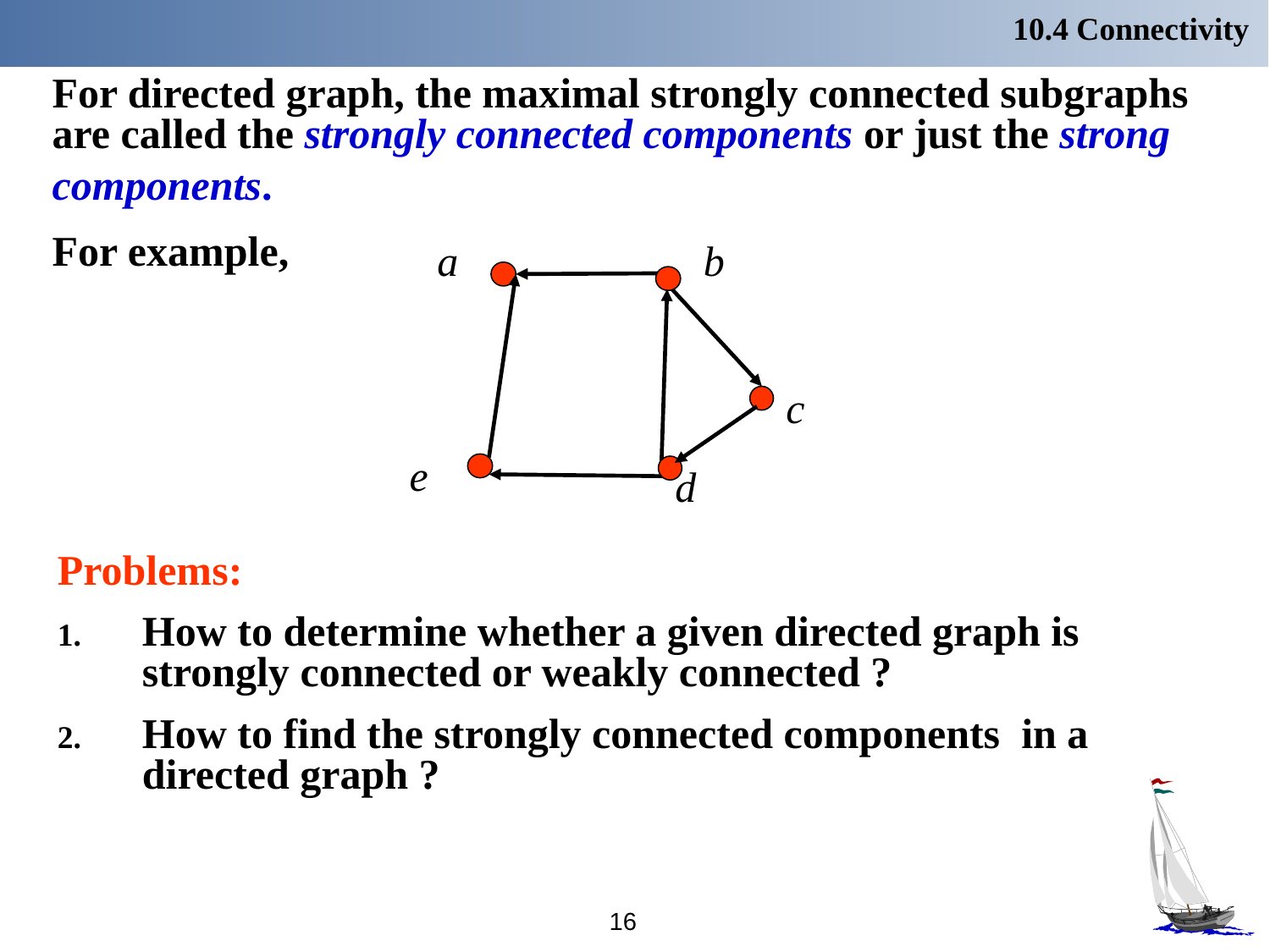

10.4 Connectivity
For directed graph, the maximal strongly connected subgraphs are called the strongly connected components or just the strong components.
For example,
a
b

c

e

d

Problems:
How to determine whether a given directed graph is strongly connected or weakly connected ?
How to find the strongly connected components  in a directed graph ?

16